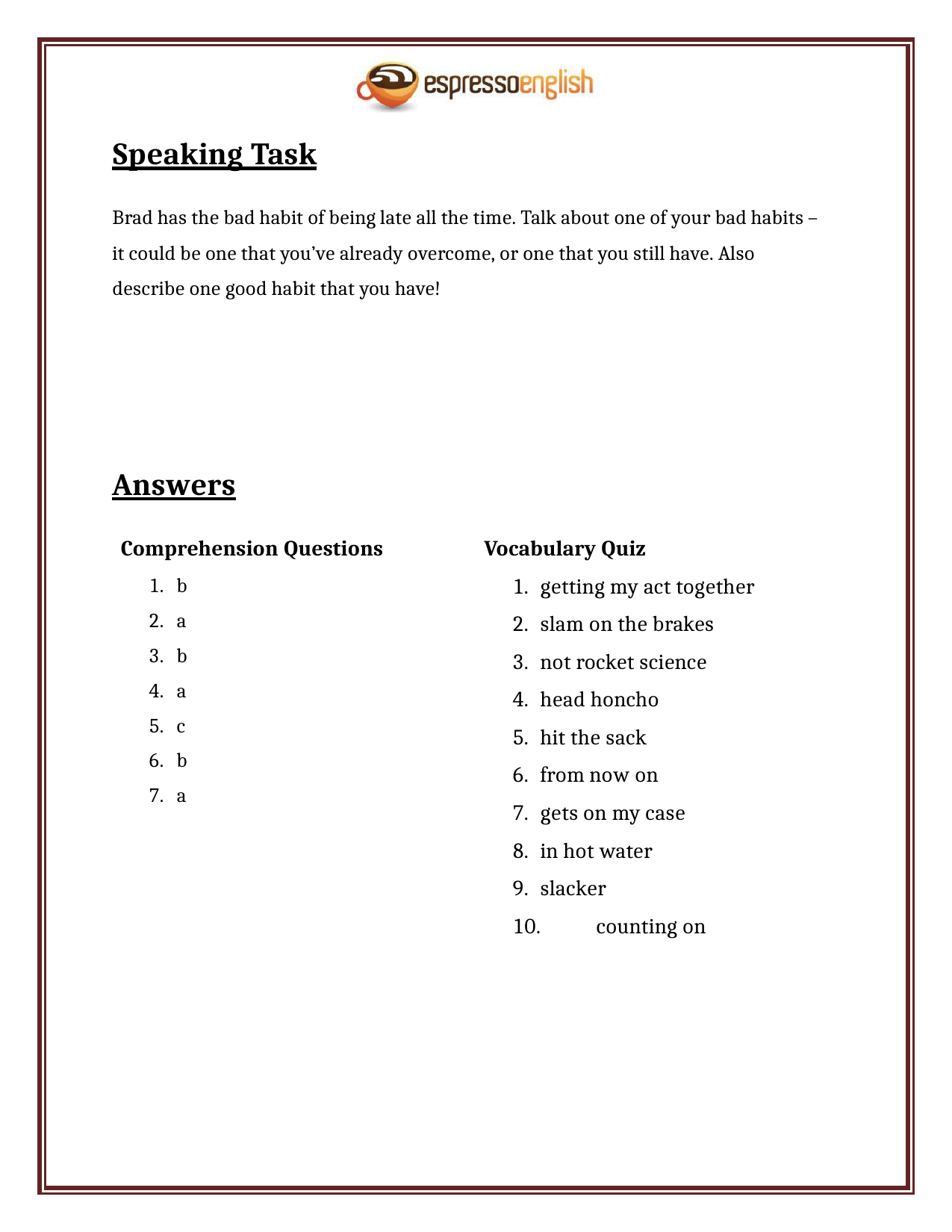

Speaking Task
Brad has the bad habit of being late all the time. Talk about one of your bad habits –  it could be one that you’ve already overcome, or one that you still have. Also  describe one good habit that you have!
Answers
| Comprehension Questions b a b a c b a | Vocabulary Quiz getting my act together slam on the brakes not rocket science head honcho hit the sack from now on gets on my case in hot water slacker counting on |
| --- | --- |